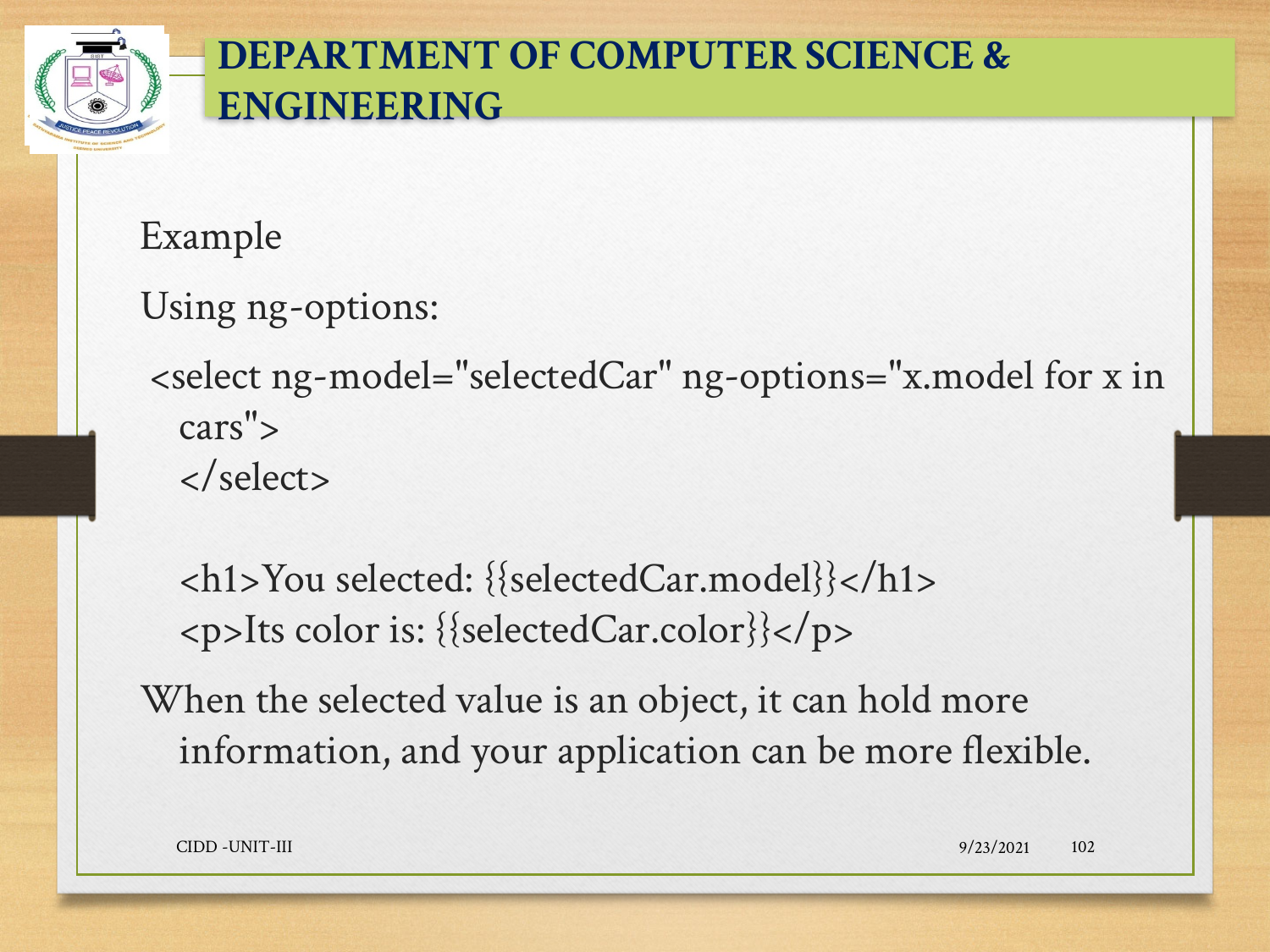

#
Example
Using ng-options:
 <select ng-model="selectedCar" ng-options="x.model for x in cars">
</select>
<h1>You selected: {{selectedCar.model}}</h1>
<p>Its color is: {{selectedCar.color}}</p>
When the selected value is an object, it can hold more information, and your application can be more flexible.
CIDD -UNIT-III
9/23/2021
102